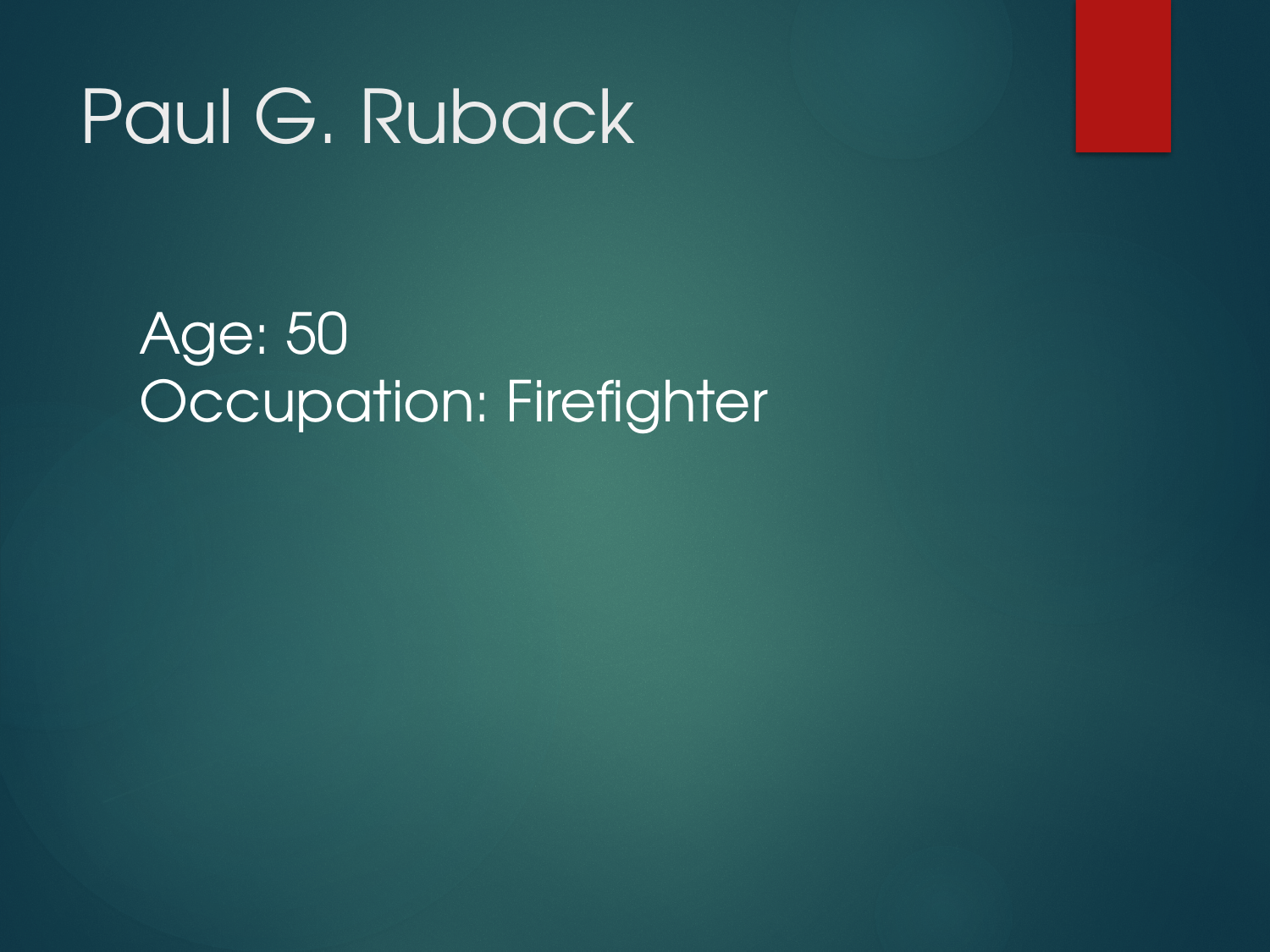

# Paul G. Ruback

Age: 50
Occupation: Firefighter